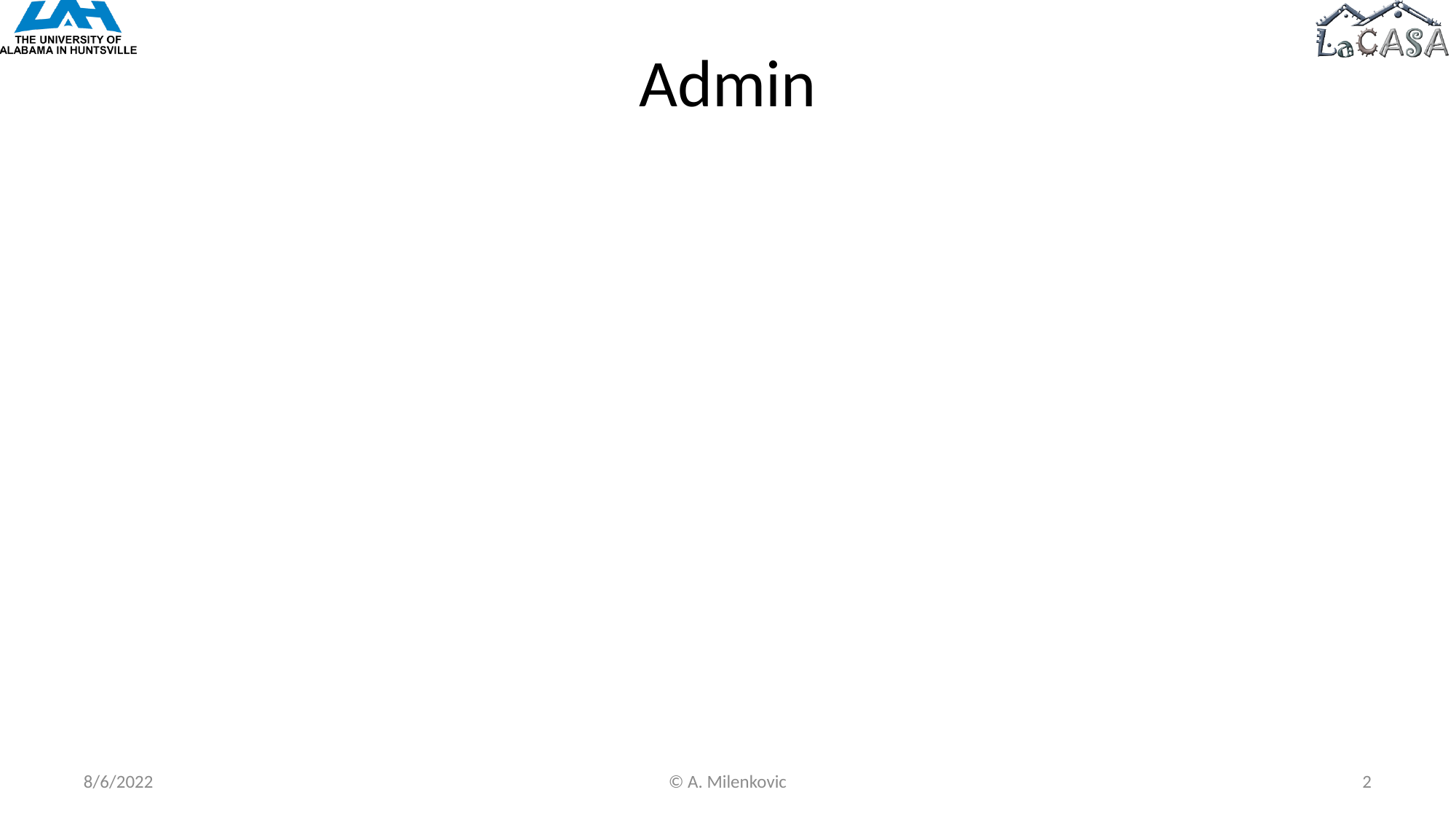

# Admin

8/6/2022
© A. Milenkovic
2